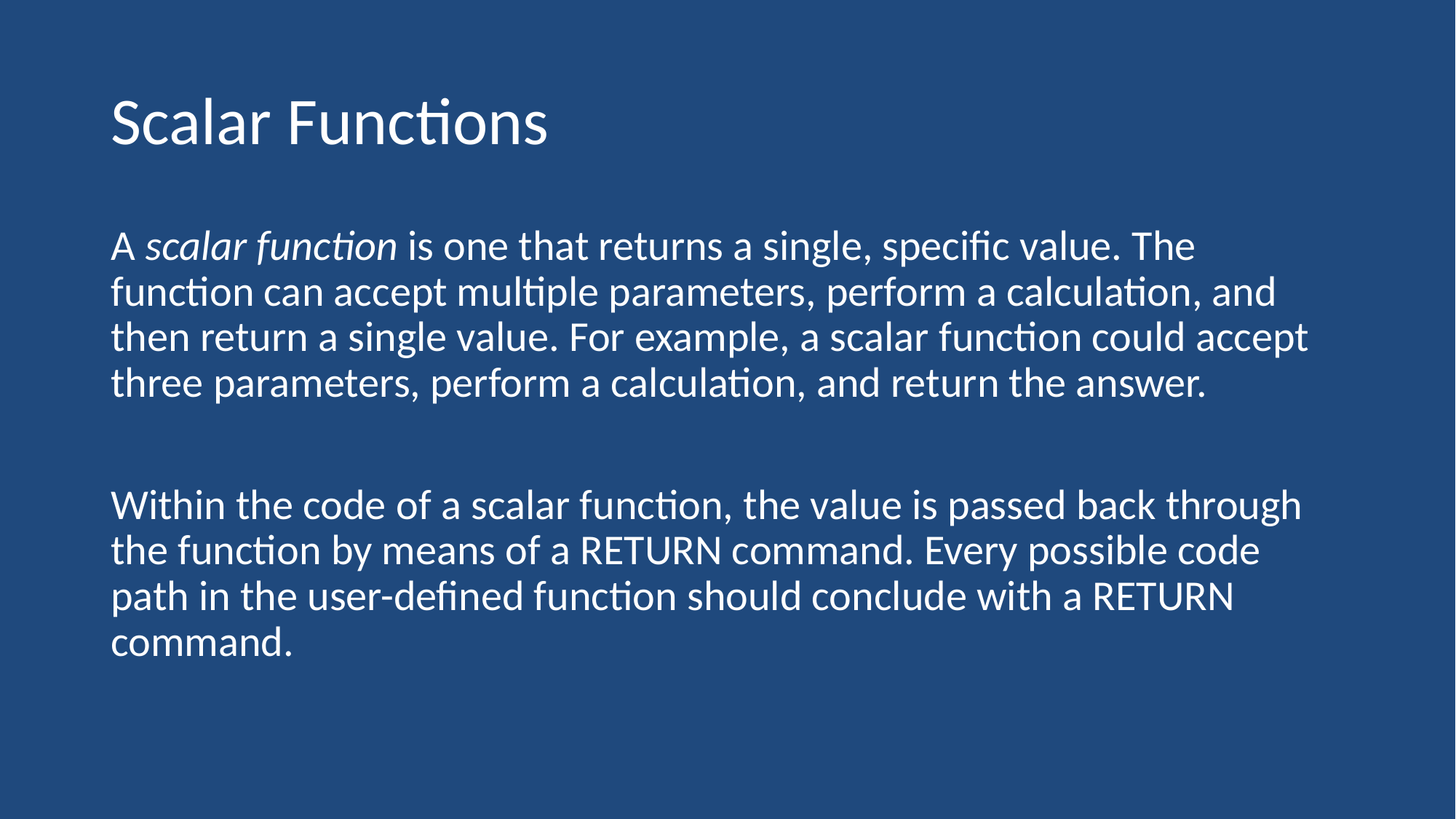

# Scalar Functions
A scalar function is one that returns a single, specific value. The function can accept multiple parameters, perform a calculation, and then return a single value. For example, a scalar function could accept three parameters, perform a calculation, and return the answer.

Within the code of a scalar function, the value is passed back through the function by means of a RETURN command. Every possible code path in the user-defined function should conclude with a RETURN command.